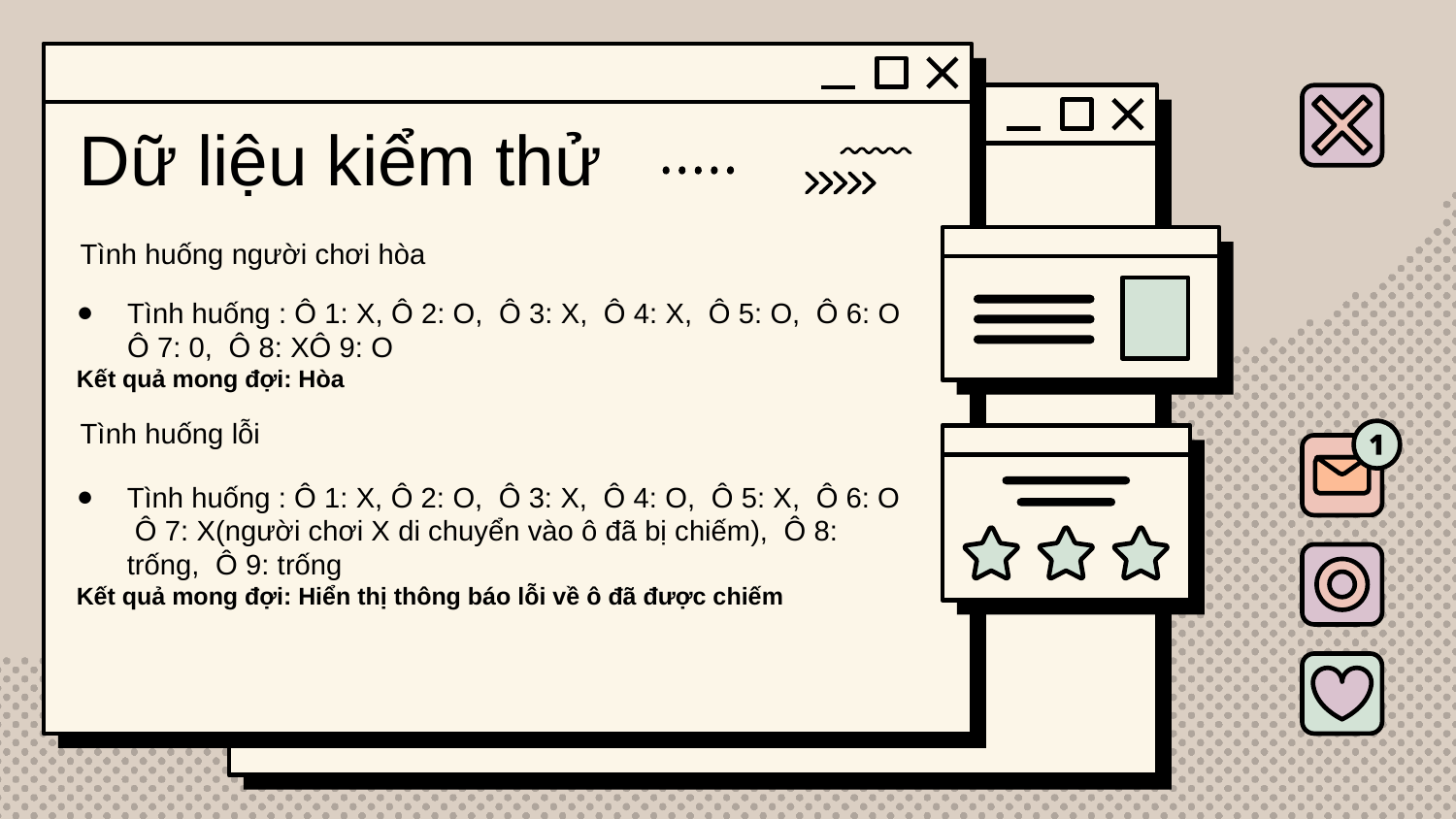

# Dữ liệu kiểm thử

Tình huống người chơi hòa
Tình huống : Ô 1: X, Ô 2: O,  Ô 3: X,  Ô 4: X,  Ô 5: O,  Ô 6: O  Ô 7: 0,  Ô 8: XÔ 9: O
Kết quả mong đợi: Hòa

Tình huống lỗi

Tình huống : Ô 1: X, Ô 2: O,  Ô 3: X,  Ô 4: O,  Ô 5: X,  Ô 6: O  Ô 7: X(người chơi X di chuyển vào ô đã bị chiếm),  Ô 8: trống,  Ô 9: trống
Kết quả mong đợi: Hiển thị thông báo lỗi về ô đã được chiếm